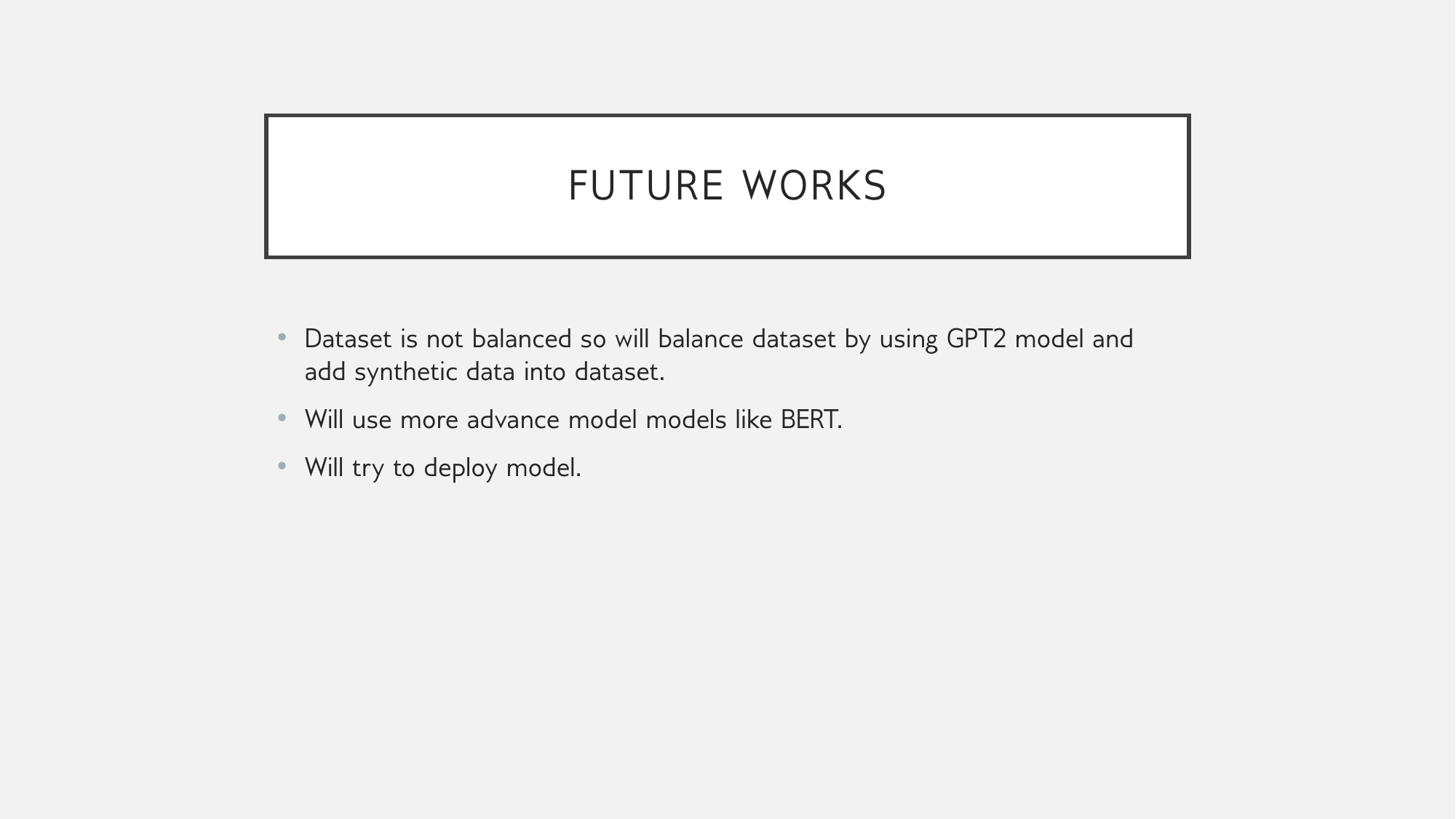

# Future works
Dataset is not balanced so will balance dataset by using GPT2 model and add synthetic data into dataset.
Will use more advance model models like BERT.
Will try to deploy model.